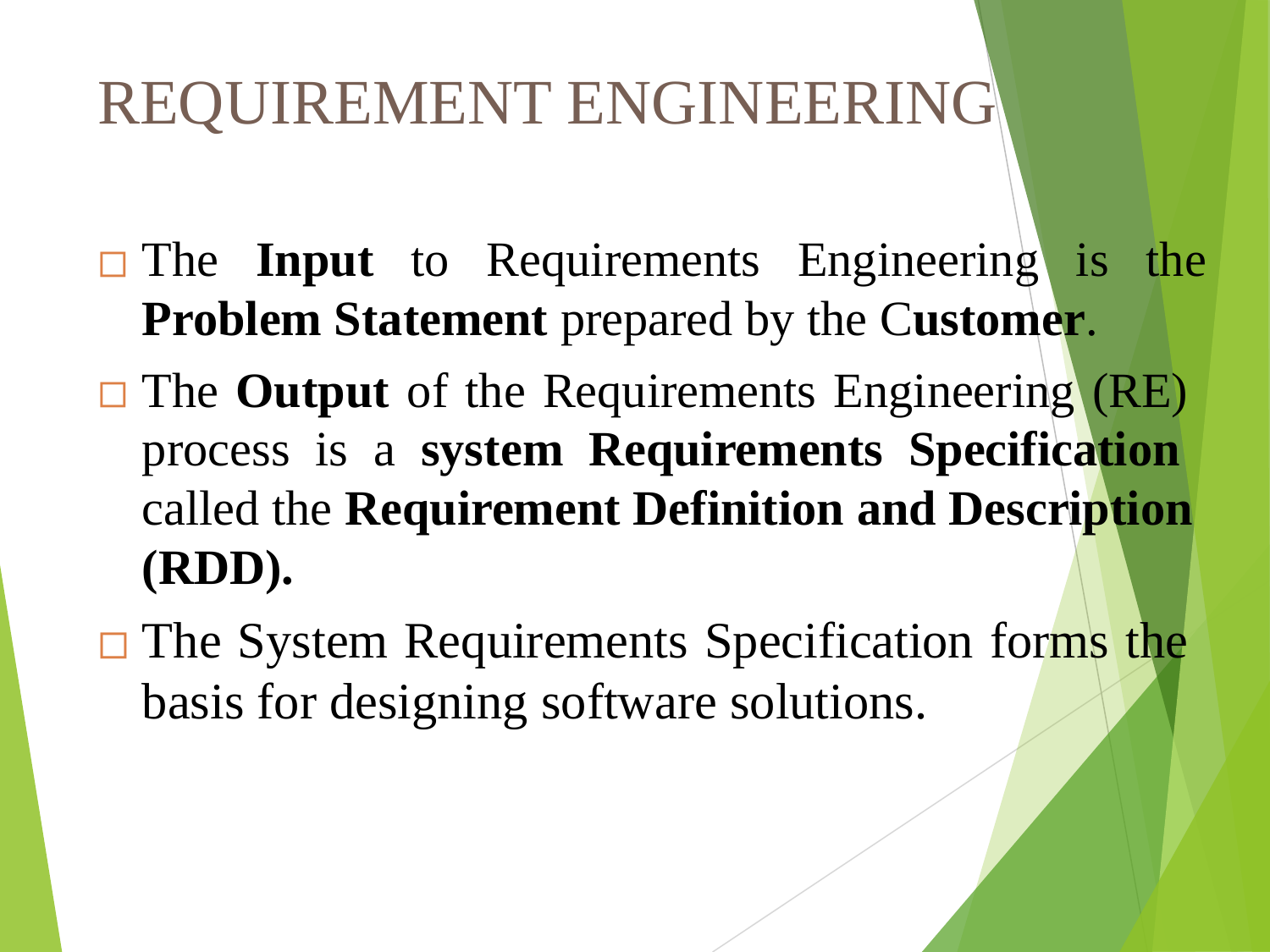

# REQUIREMENT ENGINEERING
The Input to Requirements Engineering is the Problem Statement prepared by the Customer.
The Output of the Requirements Engineering (RE)  process is a system Requirements Specification  called the Requirement Definition and Description  (RDD).
The System Requirements Specification forms the  basis for designing software solutions.